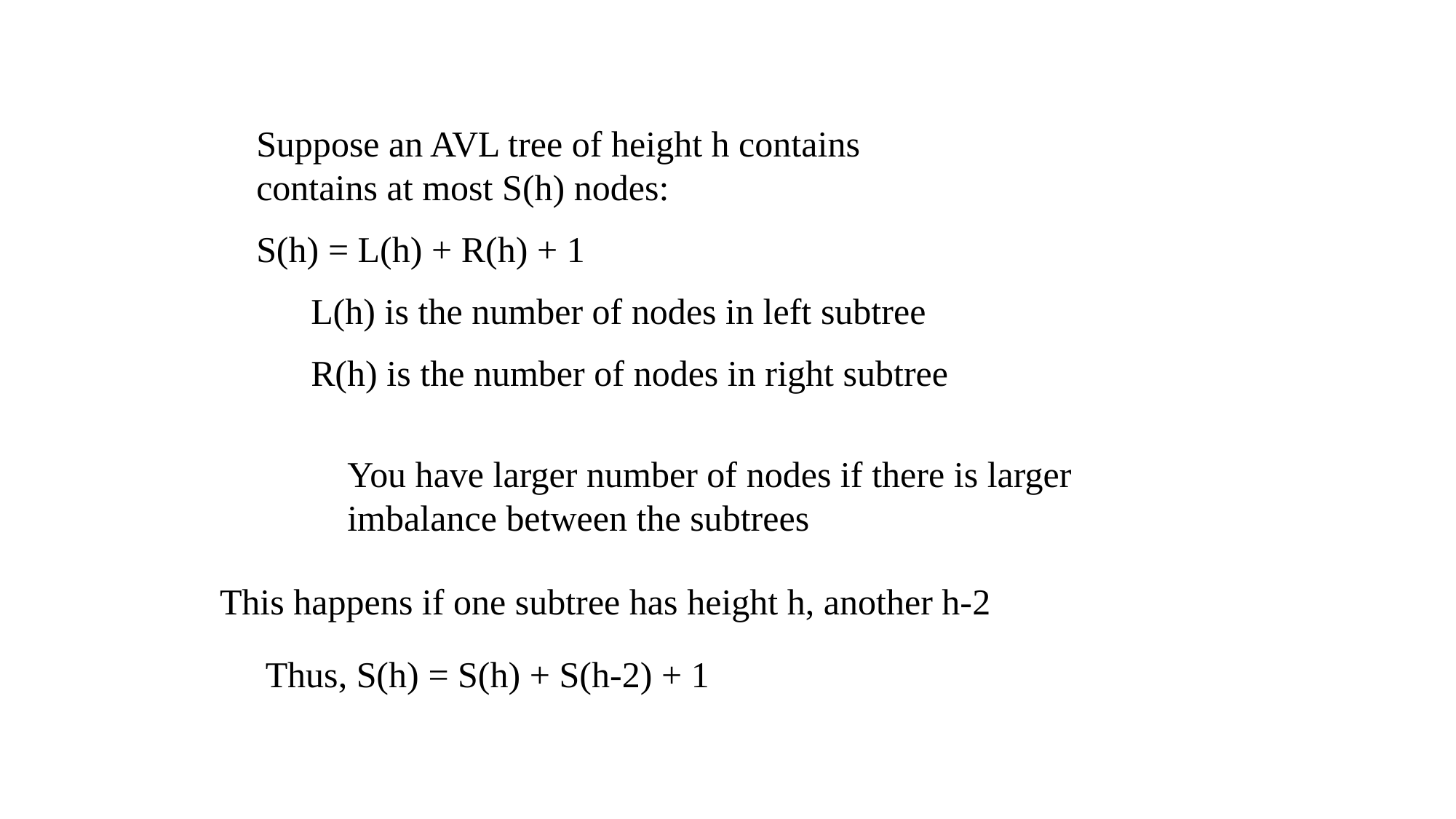

Suppose an AVL tree of height h contains contains at most S(h) nodes:
S(h) = L(h) + R(h) + 1
L(h) is the number of nodes in left subtree
R(h) is the number of nodes in right subtree
You have larger number of nodes if there is larger imbalance between the subtrees
This happens if one subtree has height h, another h-2
Thus, S(h) = S(h) + S(h-2) + 1